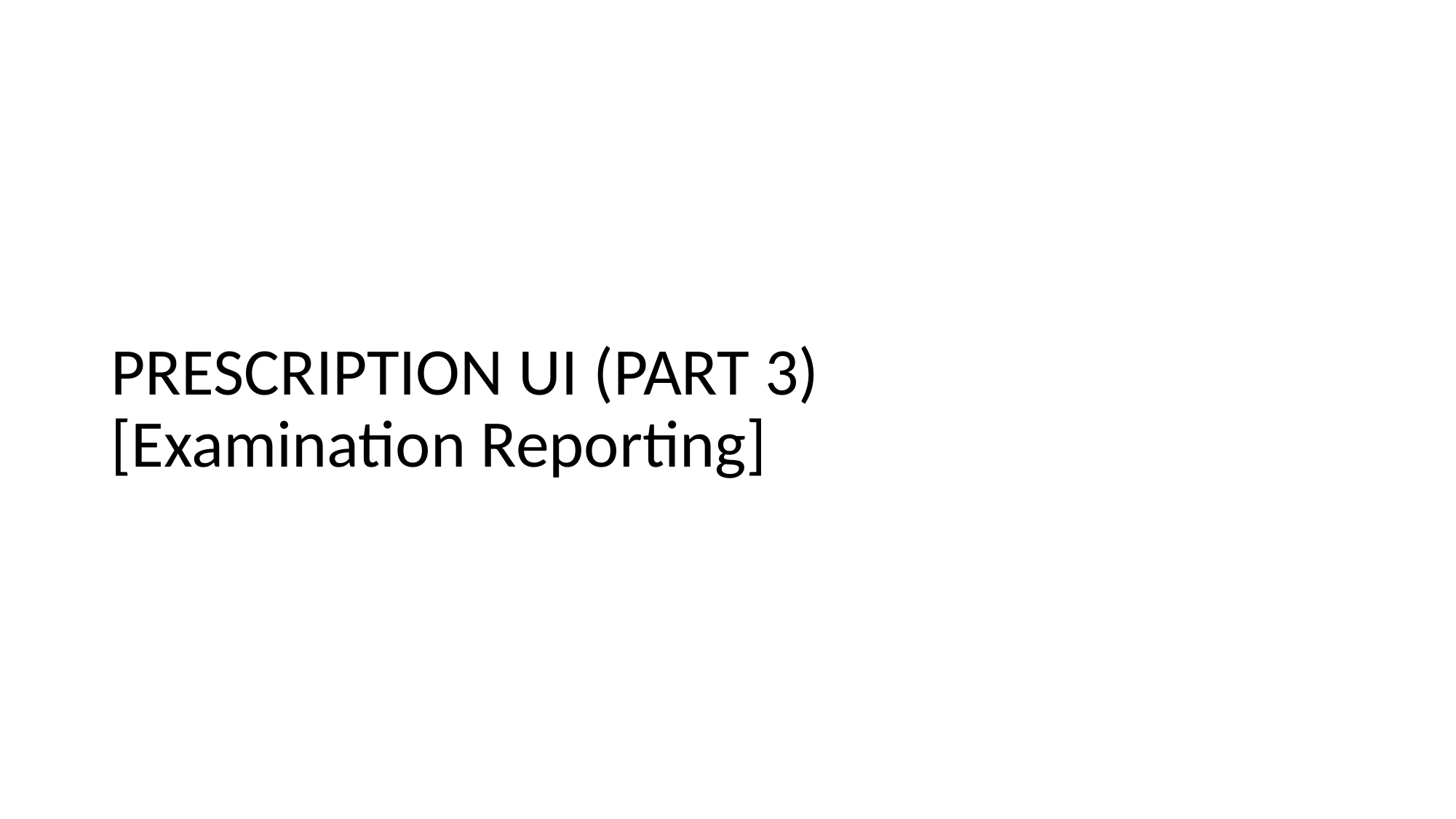

# PRESCRIPTION UI (PART 3) [Examination Reporting]